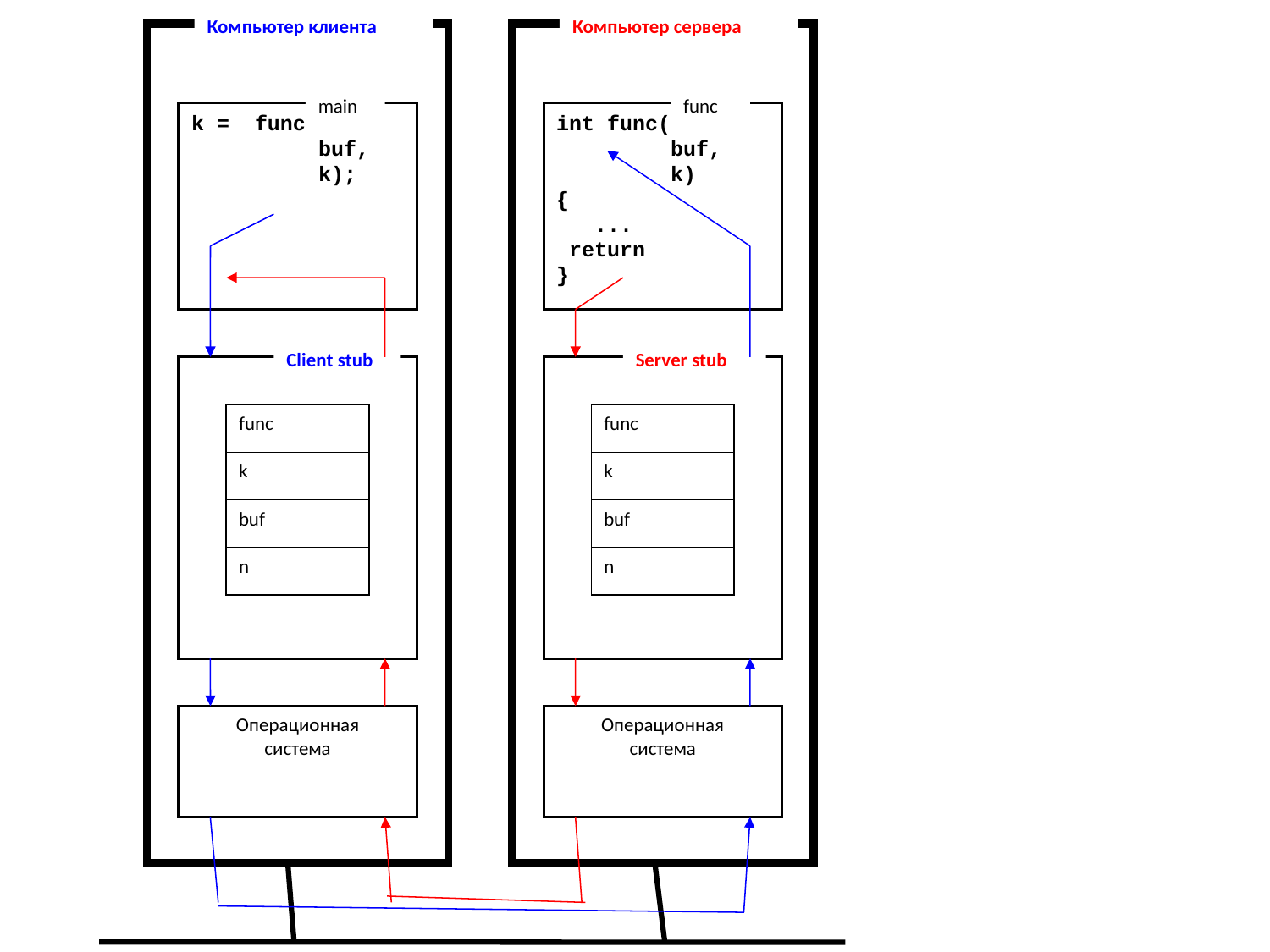

Компьютер клиента
Компьютер сервера

main
func
k =  func(n,
          buf,
          k);

int func(n,
         buf,
         k)
{
   ...
 return
}

Client stub
Server stub

func
func
k
k
buf
buf
n
n

Операционная
система
Операционная
система